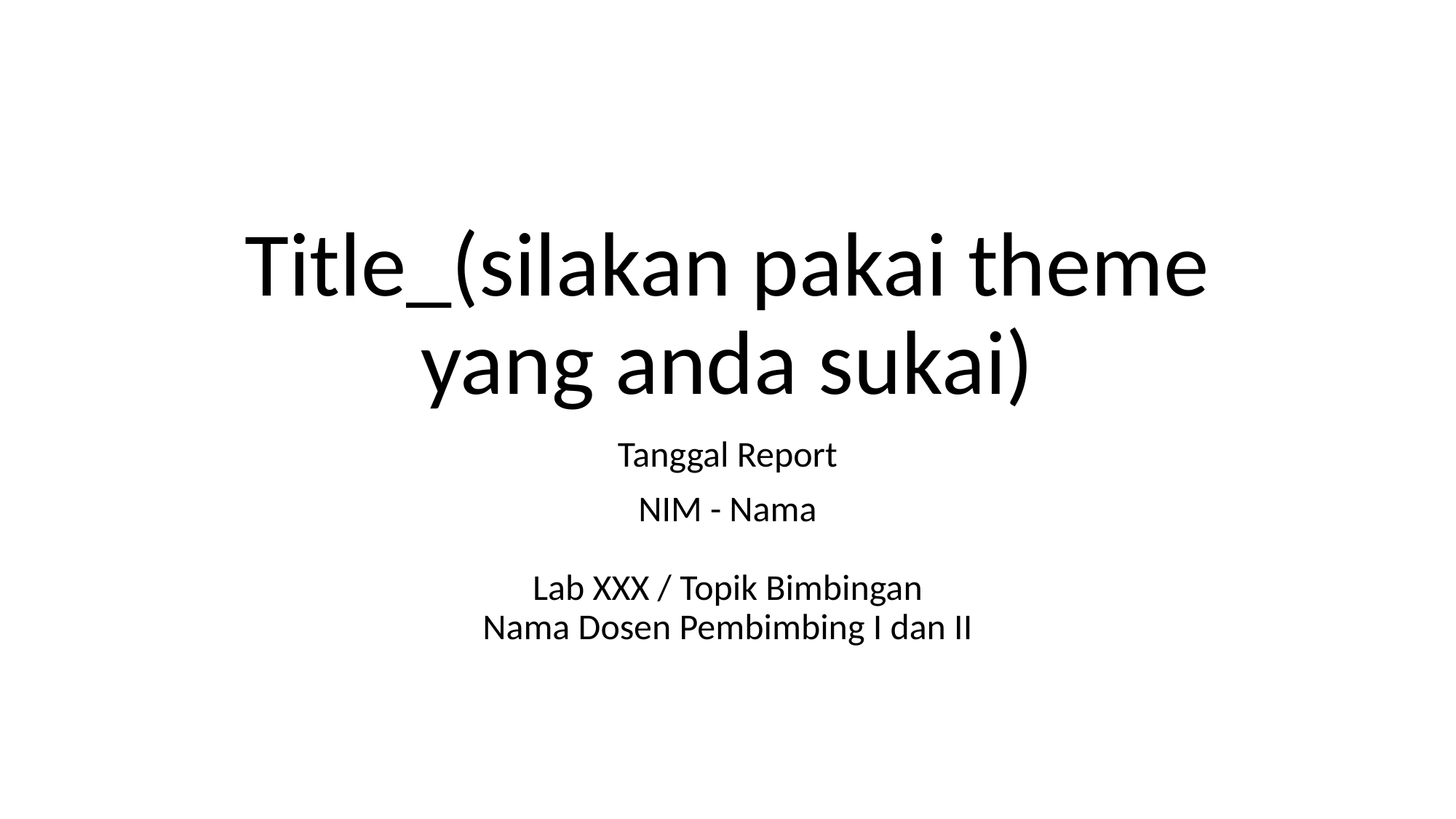

# Title_(silakan pakai theme yang anda sukai)
Tanggal Report
NIM - Nama
Lab XXX / Topik Bimbingan
Nama Dosen Pembimbing I dan II